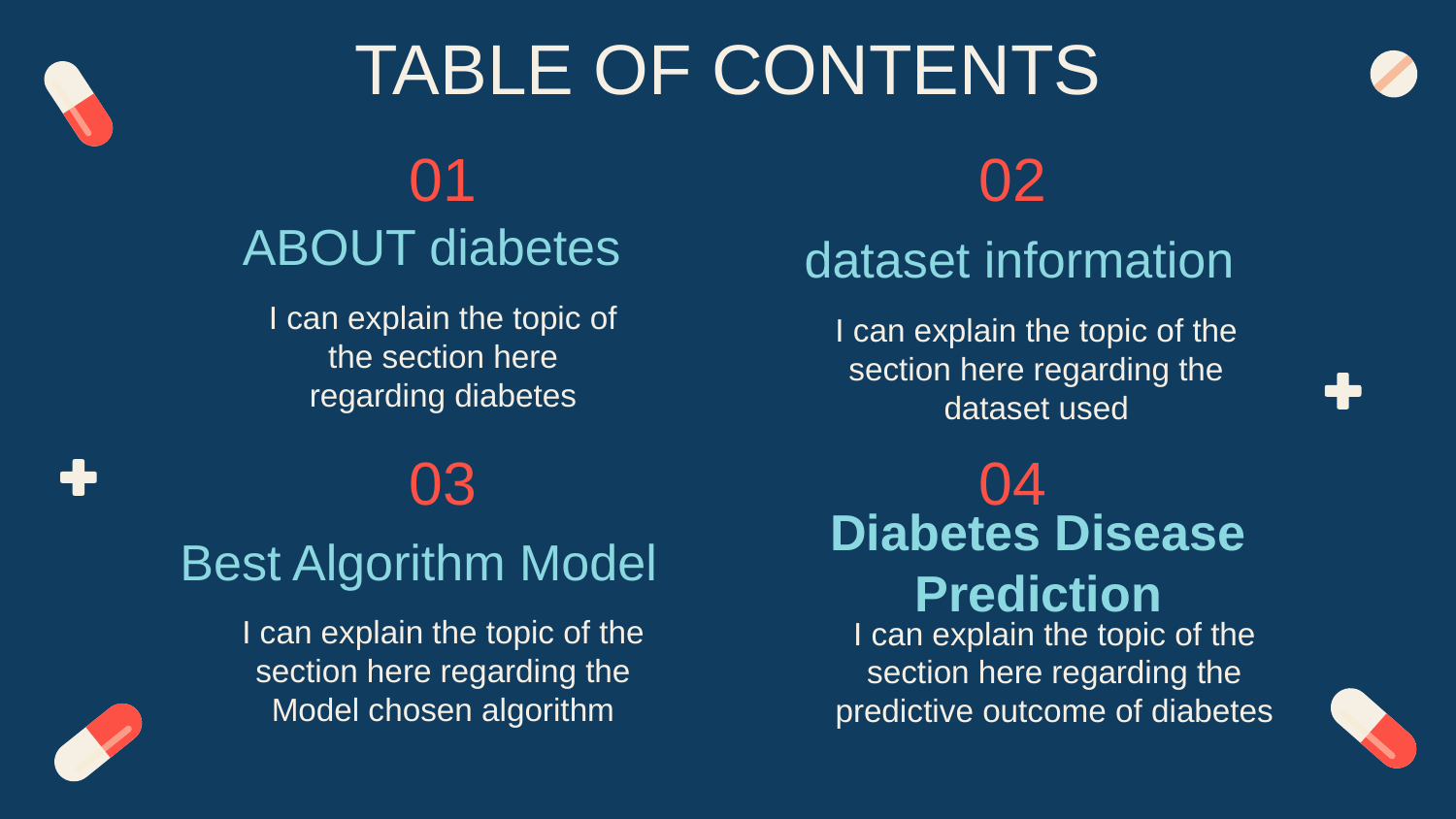

TABLE OF CONTENTS
01
02
# ABOUT diabetes
dataset information
I can explain the topic of the section here regarding diabetes
I can explain the topic of the section here regarding the dataset used
03
04
Best Algorithm Model
Diabetes Disease Prediction
I can explain the topic of the section here regarding the Model chosen algorithm
I can explain the topic of the section here regarding the predictive outcome of diabetes